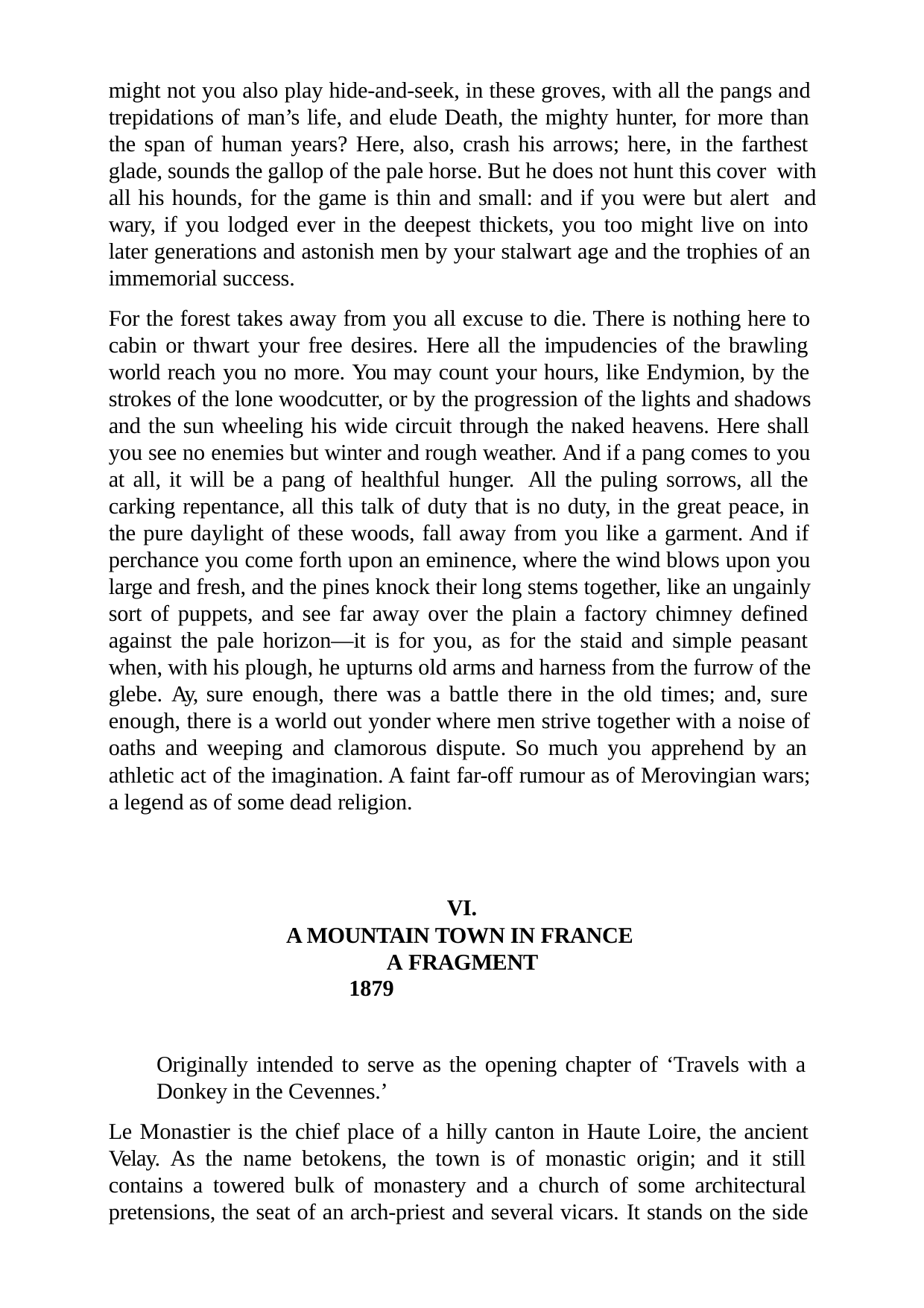

might not you also play hide-and-seek, in these groves, with all the pangs and  trepidations of man’s life, and elude Death, the mighty hunter, for more than  the span of human years? Here, also, crash his arrows; here, in the farthest  glade, sounds the gallop of the pale horse. But he does not hunt this cover  with all his hounds, for the game is thin and small: and if you were but alert  and wary, if you lodged ever in the deepest thickets, you too might live on into  later generations and astonish men by your stalwart age and the trophies of an  immemorial success.
For the forest takes away from you all excuse to die. There is nothing here to  cabin or thwart your free desires. Here all the impudencies of the brawling  world reach you no more. You may count your hours, like Endymion, by the  strokes of the lone woodcutter, or by the progression of the lights and shadows  and the sun wheeling his wide circuit through the naked heavens. Here shall  you see no enemies but winter and rough weather. And if a pang comes to you  at all, it will be a pang of healthful hunger. All the puling sorrows, all the  carking repentance, all this talk of duty that is no duty, in the great peace, in  the pure daylight of these woods, fall away from you like a garment. And if  perchance you come forth upon an eminence, where the wind blows upon you  large and fresh, and the pines knock their long stems together, like an ungainly  sort of puppets, and see far away over the plain a factory chimney defined  against the pale horizon—it is for you, as for the staid and simple peasant  when, with his plough, he upturns old arms and harness from the furrow of the  glebe. Ay, sure enough, there was a battle there in the old times; and, sure  enough, there is a world out yonder where men strive together with a noise of  oaths and weeping and clamorous dispute. So much you apprehend by an  athletic act of the imagination. A faint far-off rumour as of Merovingian wars;  a legend as of some dead religion.
VI.
A MOUNTAIN TOWN IN FRANCE  A FRAGMENT
1879

Originally intended to serve as the opening chapter of ‘Travels with a  Donkey in the Cevennes.’
Le Monastier is the chief place of a hilly canton in Haute Loire, the ancient  Velay. As the name betokens, the town is of monastic origin; and it still  contains a towered bulk of monastery and a church of some architectural  pretensions, the seat of an arch-priest and several vicars. It stands on the side